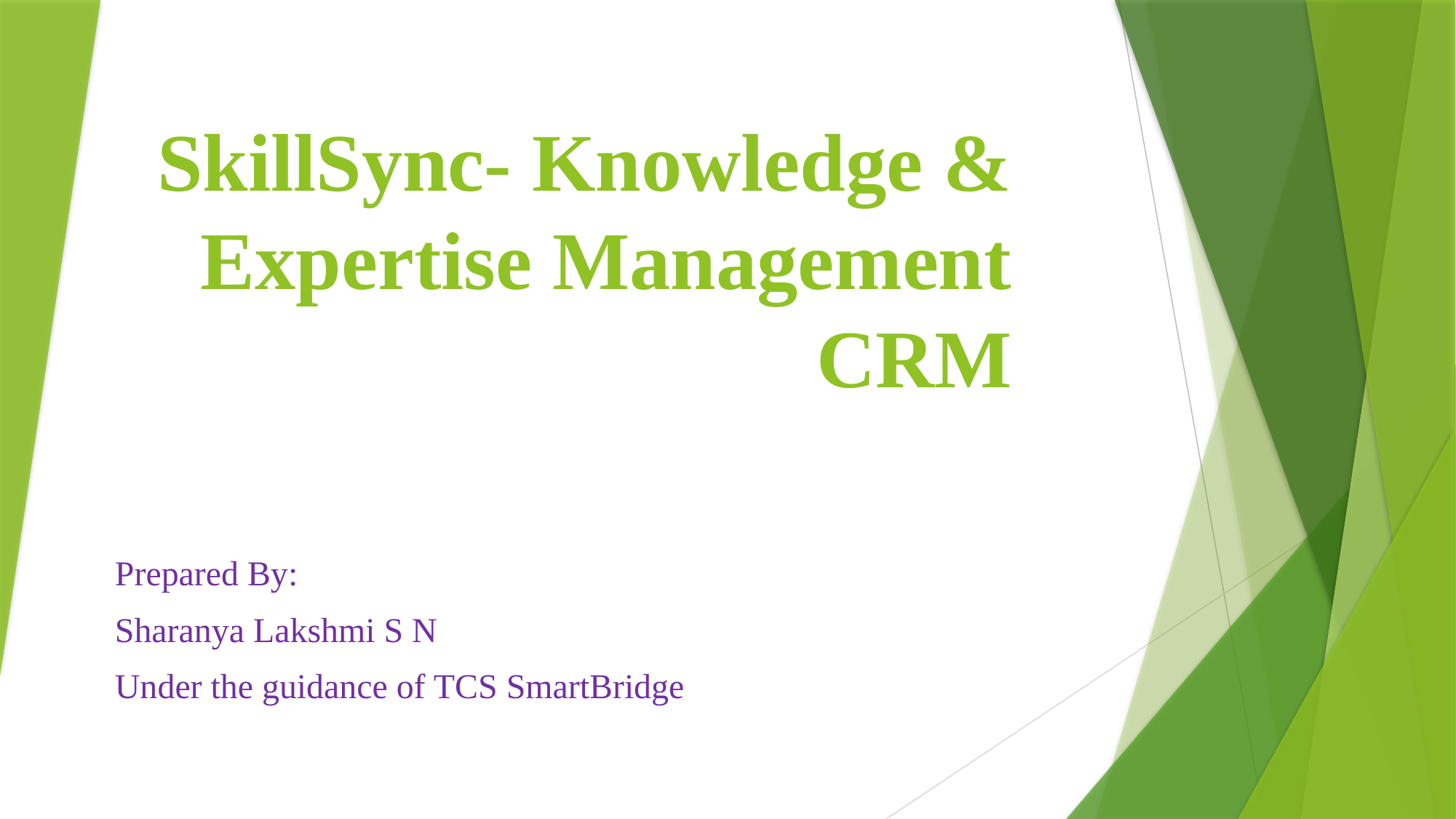

# SkillSync- Knowledge & Expertise Management CRM
Prepared By:
Sharanya Lakshmi S N
Under the guidance of TCS SmartBridge